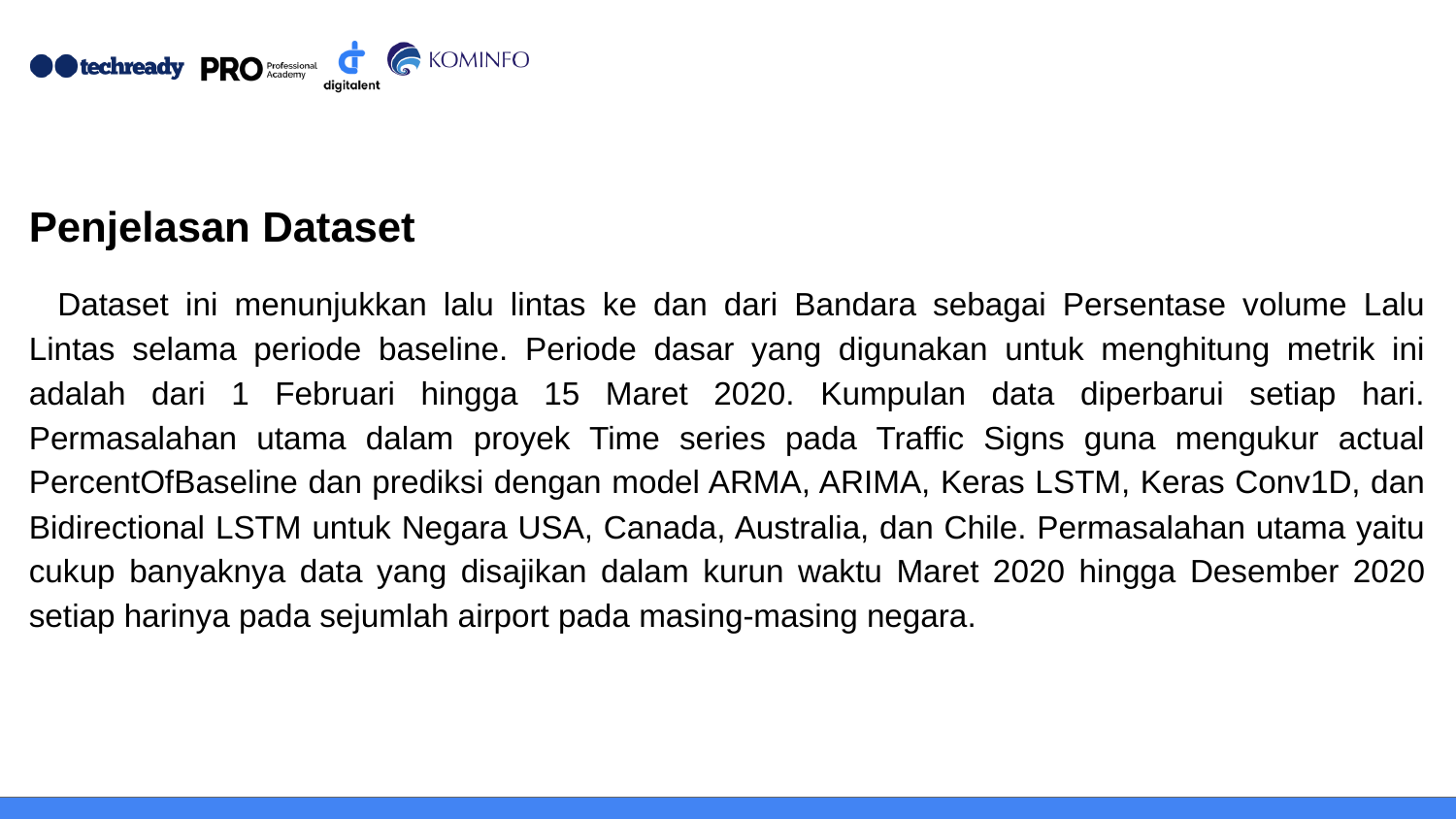

# Penjelasan Dataset
Dataset ini menunjukkan lalu lintas ke dan dari Bandara sebagai Persentase volume Lalu Lintas selama periode baseline. Periode dasar yang digunakan untuk menghitung metrik ini adalah dari 1 Februari hingga 15 Maret 2020. Kumpulan data diperbarui setiap hari. Permasalahan utama dalam proyek Time series pada Traffic Signs guna mengukur actual PercentOfBaseline dan prediksi dengan model ARMA, ARIMA, Keras LSTM, Keras Conv1D, dan Bidirectional LSTM untuk Negara USA, Canada, Australia, dan Chile. Permasalahan utama yaitu cukup banyaknya data yang disajikan dalam kurun waktu Maret 2020 hingga Desember 2020 setiap harinya pada sejumlah airport pada masing-masing negara.